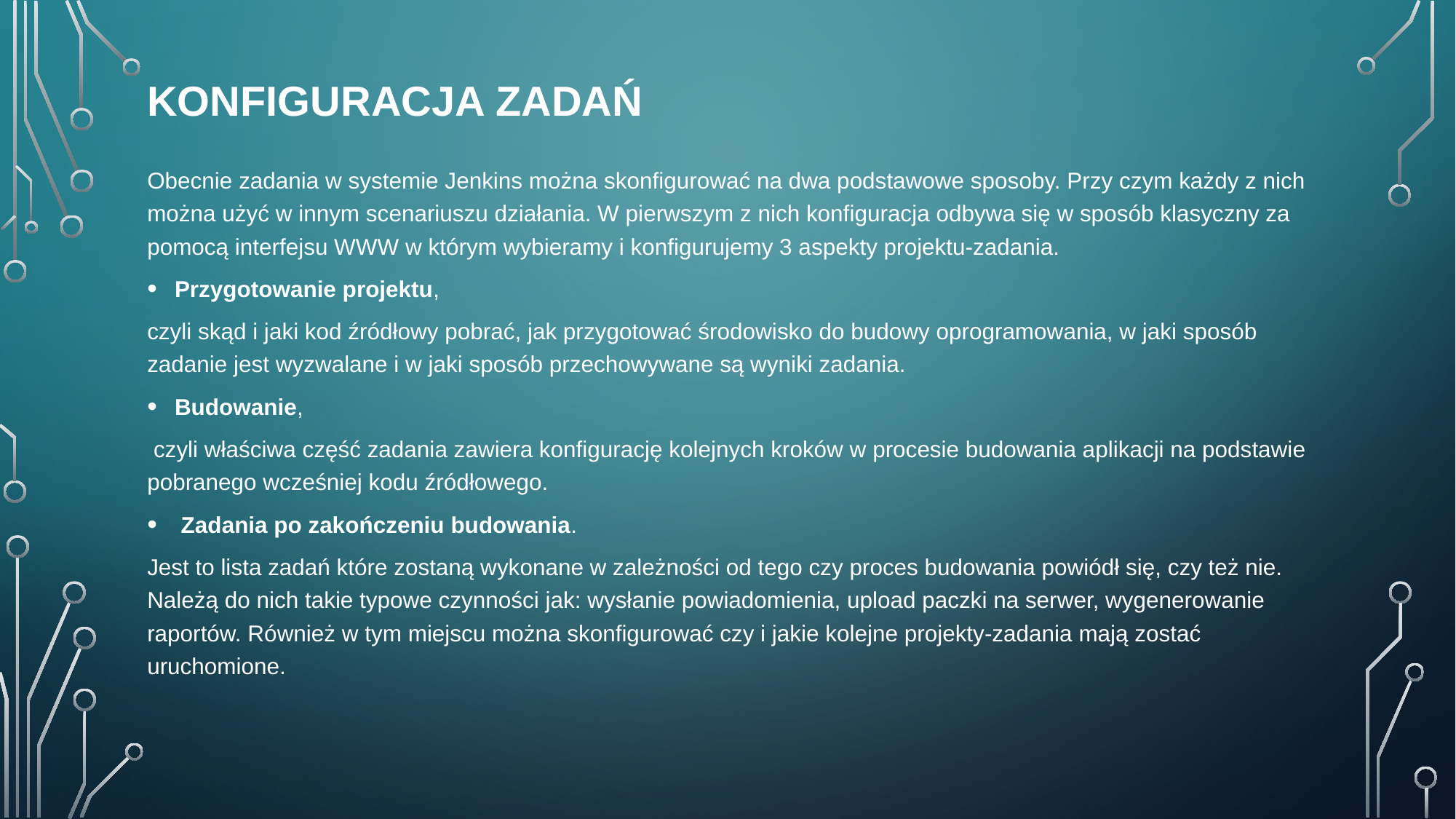

# Konfiguracja zadań
Obecnie zadania w systemie Jenkins można skonfigurować na dwa podstawowe sposoby. Przy czym każdy z nich można użyć w innym scenariuszu działania. W pierwszym z nich konfiguracja odbywa się w sposób klasyczny za pomocą interfejsu WWW w którym wybieramy i konfigurujemy 3 aspekty projektu-zadania.
Przygotowanie projektu,
czyli skąd i jaki kod źródłowy pobrać, jak przygotować środowisko do budowy oprogramowania, w jaki sposób zadanie jest wyzwalane i w jaki sposób przechowywane są wyniki zadania.
Budowanie,
 czyli właściwa część zadania zawiera konfigurację kolejnych kroków w procesie budowania aplikacji na podstawie pobranego wcześniej kodu źródłowego.
 Zadania po zakończeniu budowania.
Jest to lista zadań które zostaną wykonane w zależności od tego czy proces budowania powiódł się, czy też nie. Należą do nich takie typowe czynności jak: wysłanie powiadomienia, upload paczki na serwer, wygenerowanie raportów. Również w tym miejscu można skonfigurować czy i jakie kolejne projekty-zadania mają zostać uruchomione.